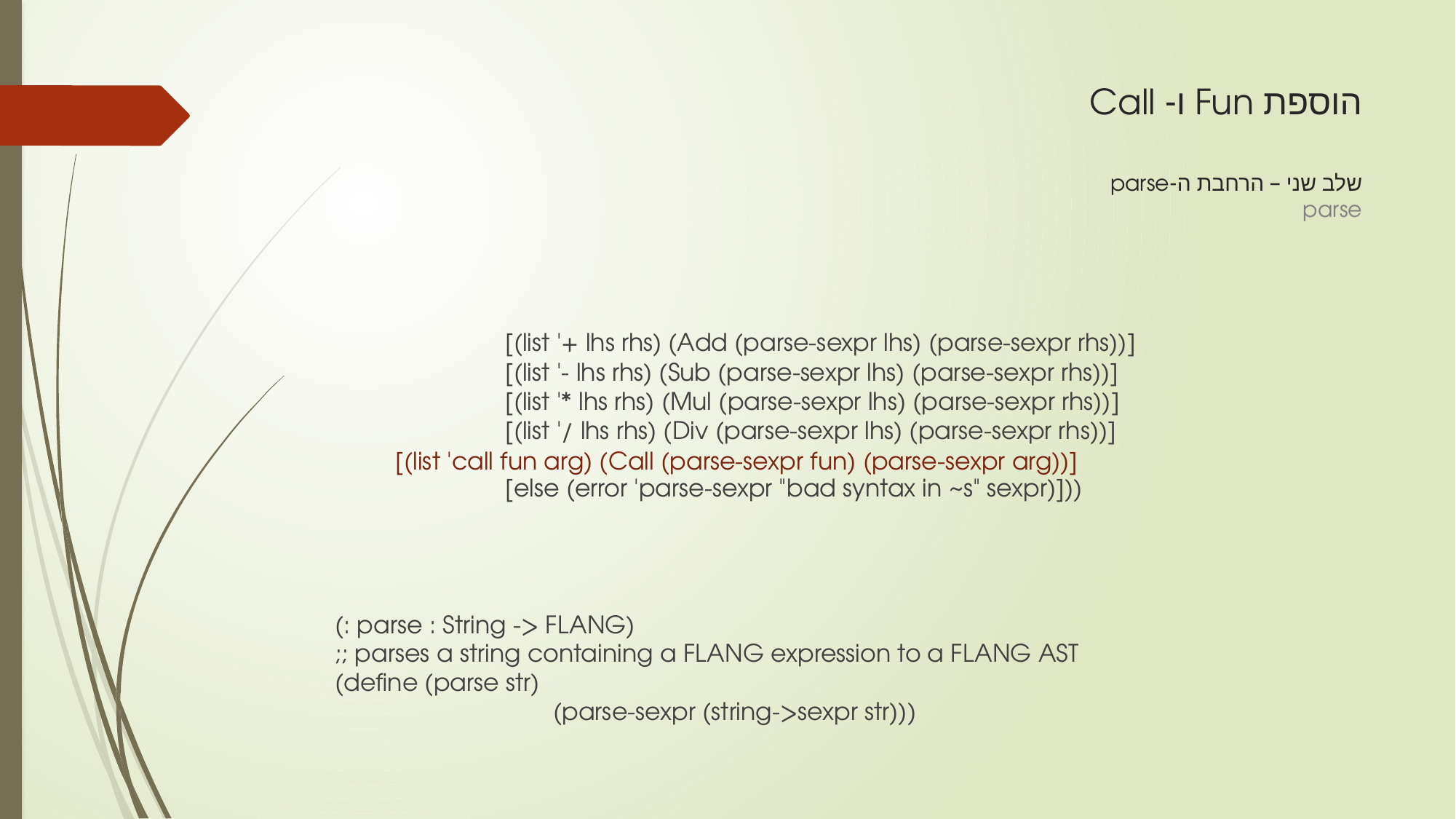

# הוספת Fun ו- Call שלב שני – הרחבת ה-parse parse
		[(list '+ lhs rhs) (Add (parse-sexpr lhs) (parse-sexpr rhs))]
		[(list '- lhs rhs) (Sub (parse-sexpr lhs) (parse-sexpr rhs))]
		[(list '* lhs rhs) (Mul (parse-sexpr lhs) (parse-sexpr rhs))]
		[(list '/ lhs rhs) (Div (parse-sexpr lhs) (parse-sexpr rhs))]
		[else (error 'parse-sexpr "bad syntax in ~s" sexpr)]))

(: parse : String -> FLANG)
;; parses a string containing a FLANG expression to a FLANG AST
(define (parse str)
		(parse-sexpr (string->sexpr str)))
		[(list 'call fun arg) (Call (parse-sexpr fun) (parse-sexpr arg))]